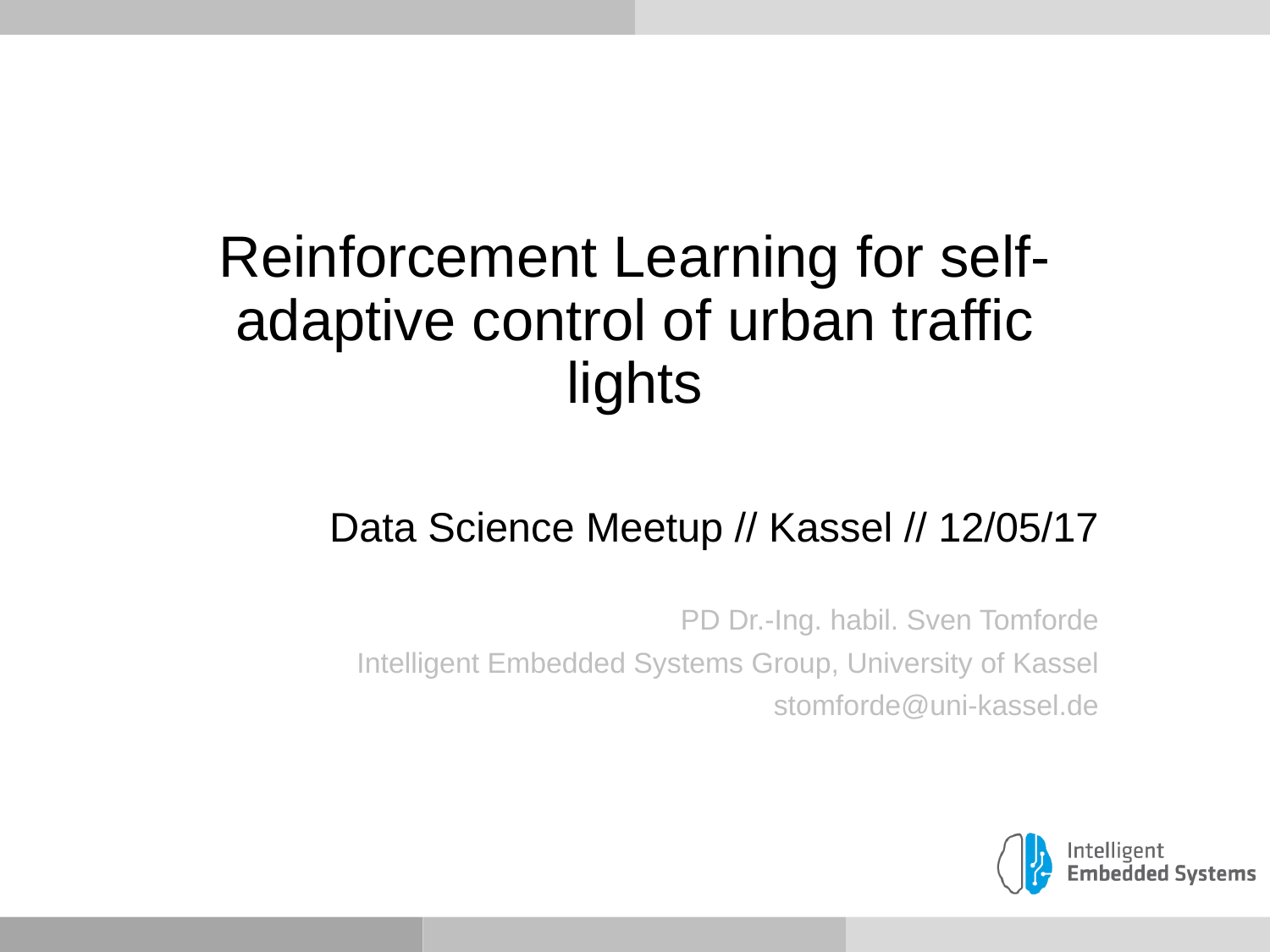

# Reinforcement Learning for self-adaptive control of urban traffic lights
Data Science Meetup // Kassel // 12/05/17

PD Dr.-Ing. habil. Sven Tomforde
Intelligent Embedded Systems Group, University of Kassel
stomforde@uni-kassel.de